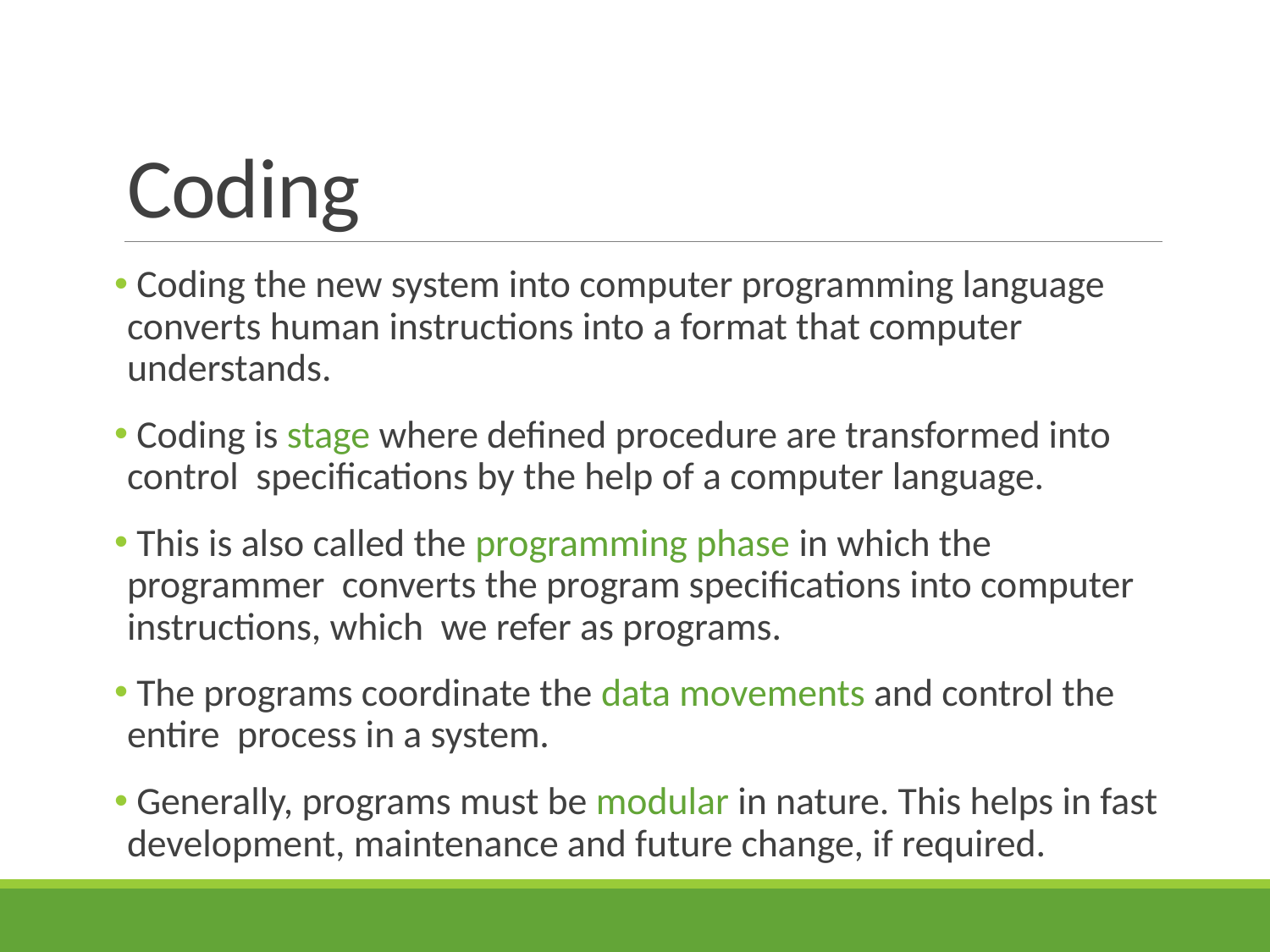

# Coding
 Coding the new system into computer programming language converts human instructions into a format that computer understands.
 Coding is stage where defined procedure are transformed into control  specifications by the help of a computer language.
 This is also called the programming phase in which the programmer  converts the program specifications into computer instructions, which  we refer as programs.
 The programs coordinate the data movements and control the entire  process in a system.
 Generally, programs must be modular in nature. This helps in fast development, maintenance and future change, if required.